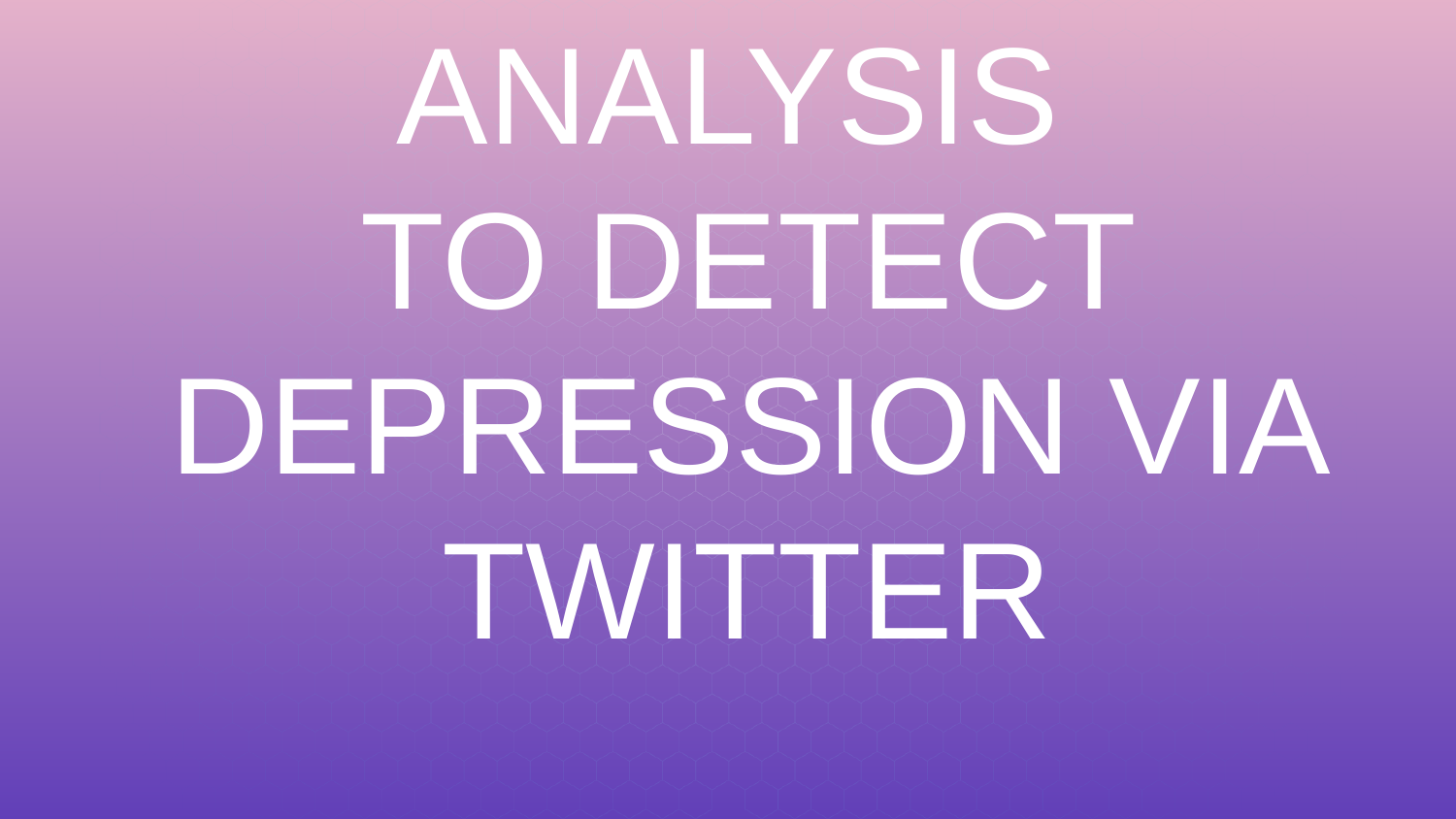

# SENTIMENT ANALYSIS
TO DETECT DEPRESSION VIA TWITTER